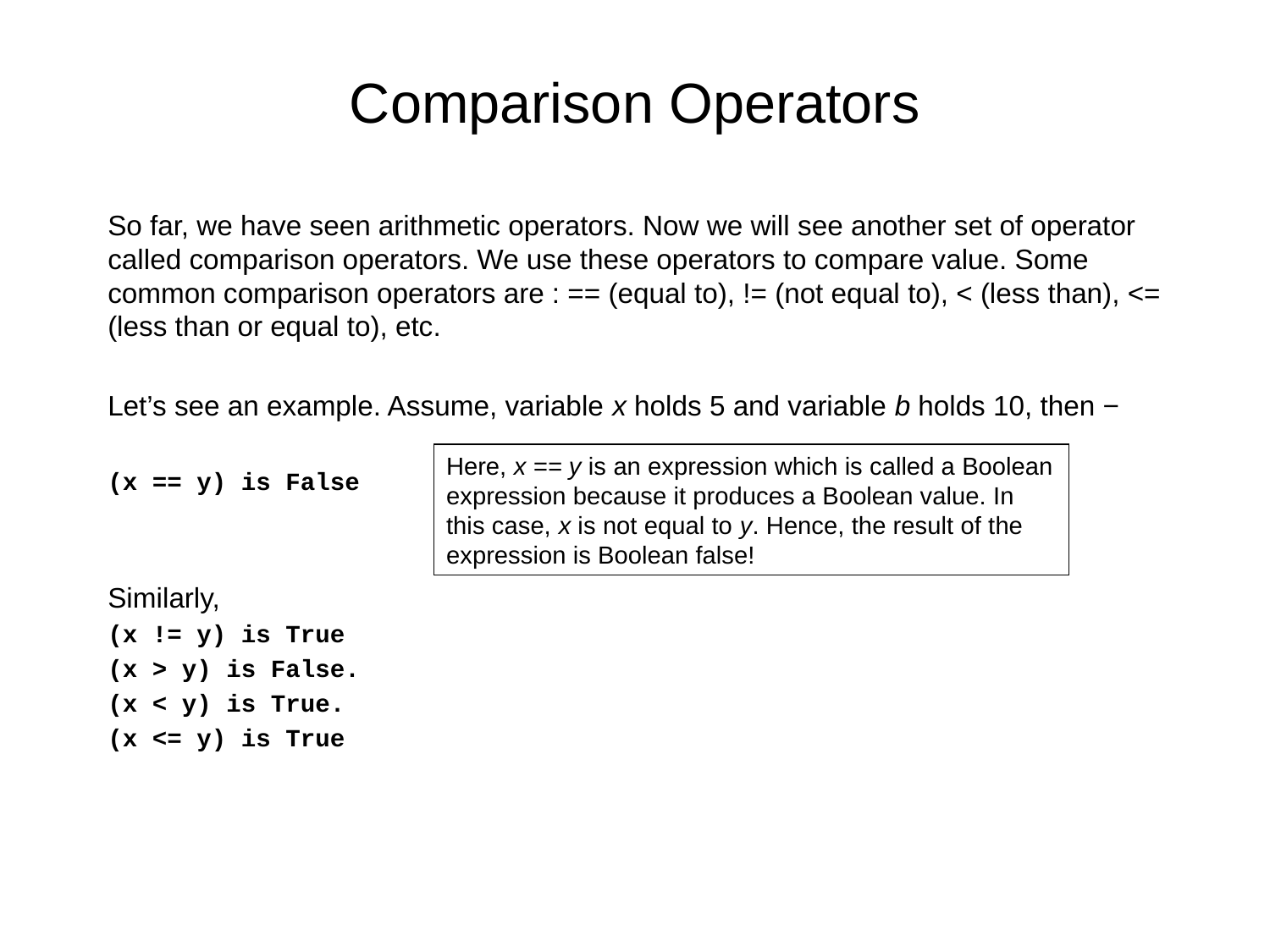

# Comparison Operators
So far, we have seen arithmetic operators. Now we will see another set of operator called comparison operators. We use these operators to compare value. Some common comparison operators are : == (equal to), != (not equal to), < (less than), <= (less than or equal to), etc.

Let’s see an example. Assume, variable x holds 5 and variable b holds 10, then −

(x == y) is False

Similarly,
(x != y) is True
(x > y) is False.
(x < y) is True.
(x <= y) is True

Here, x == y is an expression which is called a Boolean expression because it produces a Boolean value. In this case, x is not equal to y. Hence, the result of the expression is Boolean false!